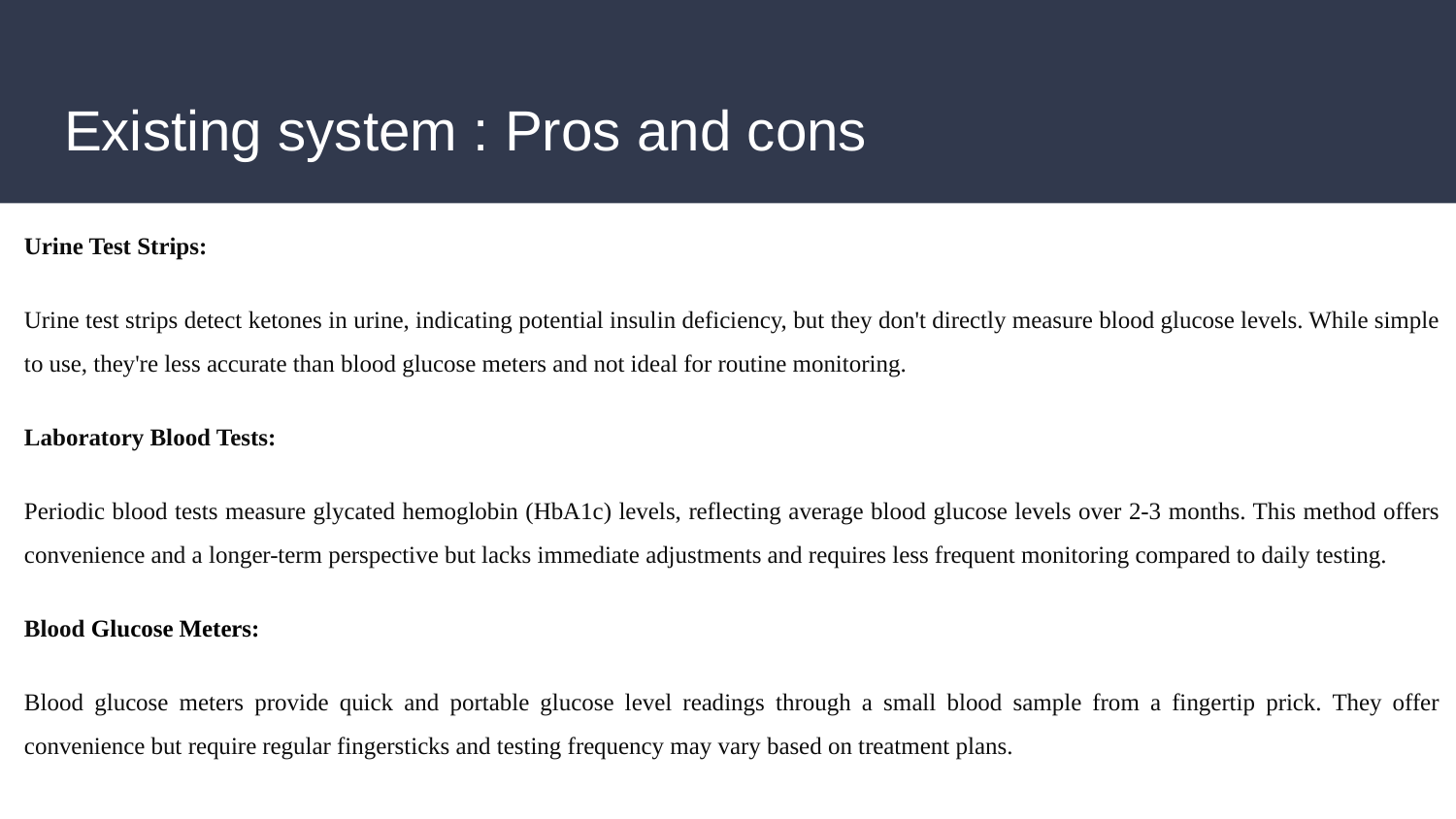

# Existing system : Pros and cons
Urine Test Strips:
Urine test strips detect ketones in urine, indicating potential insulin deficiency, but they don't directly measure blood glucose levels. While simple to use, they're less accurate than blood glucose meters and not ideal for routine monitoring.
Laboratory Blood Tests:
Periodic blood tests measure glycated hemoglobin (HbA1c) levels, reflecting average blood glucose levels over 2-3 months. This method offers convenience and a longer-term perspective but lacks immediate adjustments and requires less frequent monitoring compared to daily testing.
Blood Glucose Meters:
Blood glucose meters provide quick and portable glucose level readings through a small blood sample from a fingertip prick. They offer convenience but require regular fingersticks and testing frequency may vary based on treatment plans.